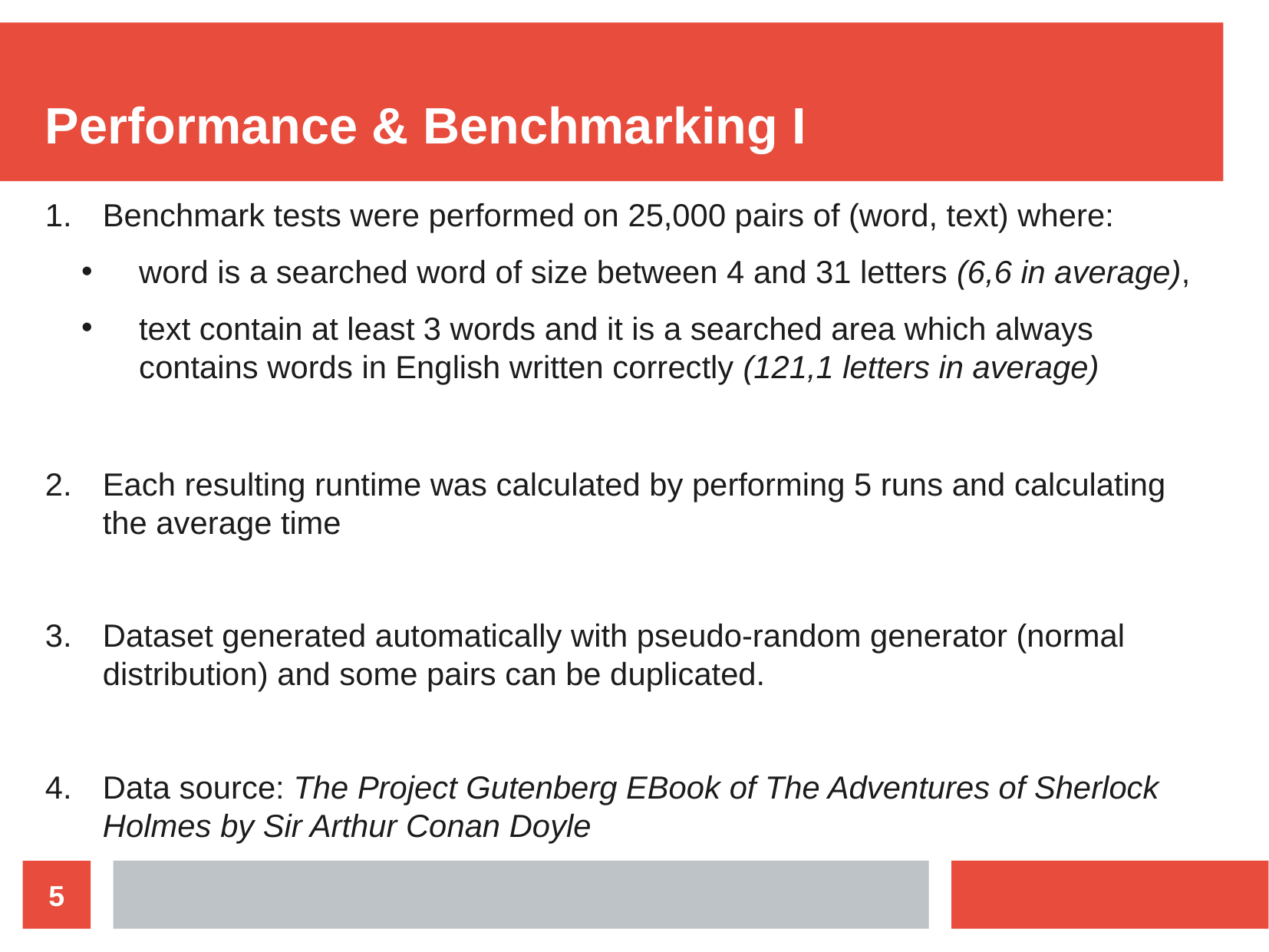

Performance & Benchmarking I
Benchmark tests were performed on 25,000 pairs of (word, text) where:
word is a searched word of size between 4 and 31 letters (6,6 in average),
text contain at least 3 words and it is a searched area which always contains words in English written correctly (121,1 letters in average)

Each resulting runtime was calculated by performing 5 runs and calculating the average time

Dataset generated automatically with pseudo-random generator (normal distribution) and some pairs can be duplicated.

Data source: The Project Gutenberg EBook of The Adventures of Sherlock Holmes by Sir Arthur Conan Doyle
5